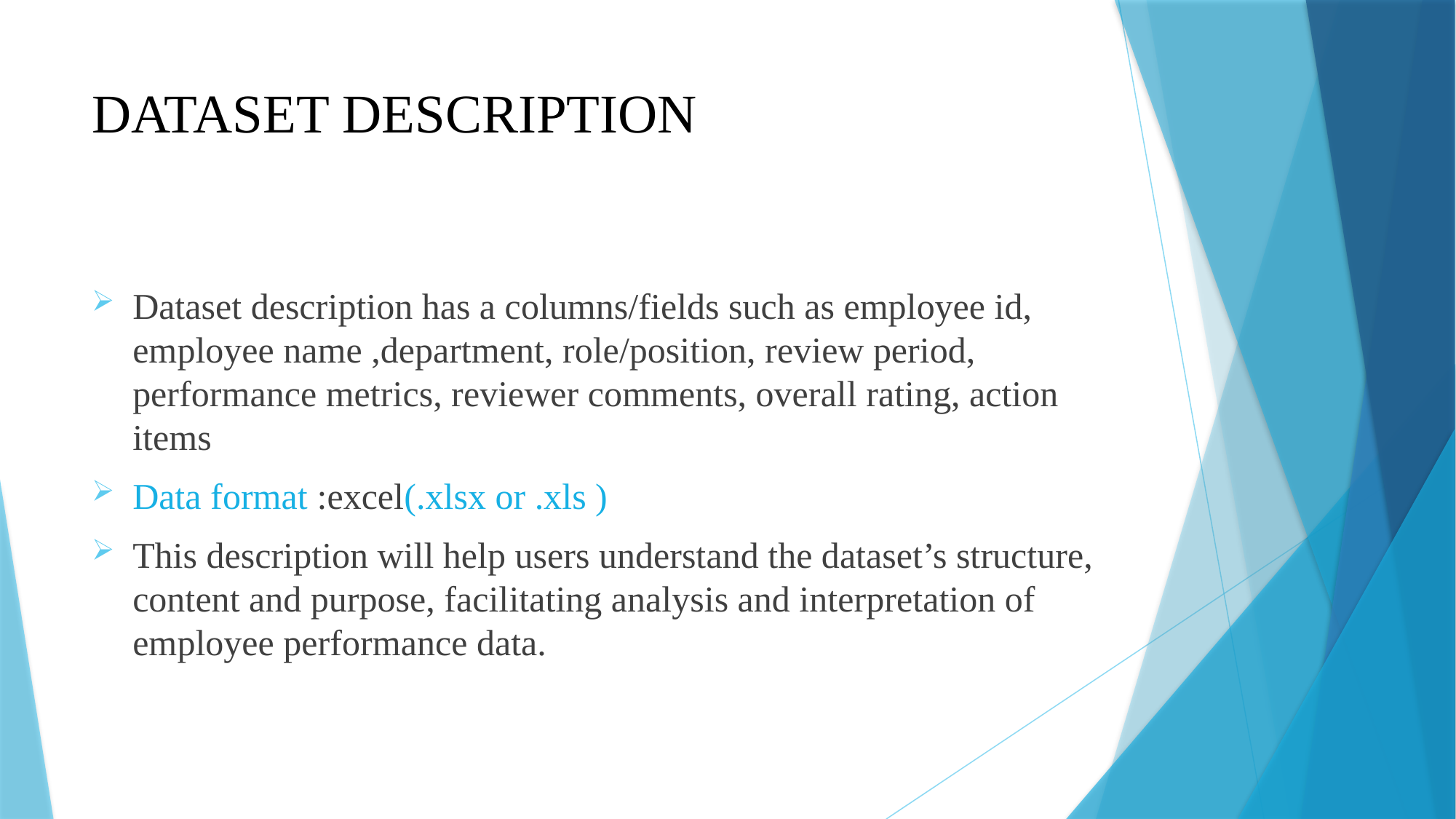

# DATASET DESCRIPTION
Dataset description has a columns/fields such as employee id, employee name ,department, role/position, review period, performance metrics, reviewer comments, overall rating, action items
Data format :excel(.xlsx or .xls )
This description will help users understand the dataset’s structure, content and purpose, facilitating analysis and interpretation of employee performance data.